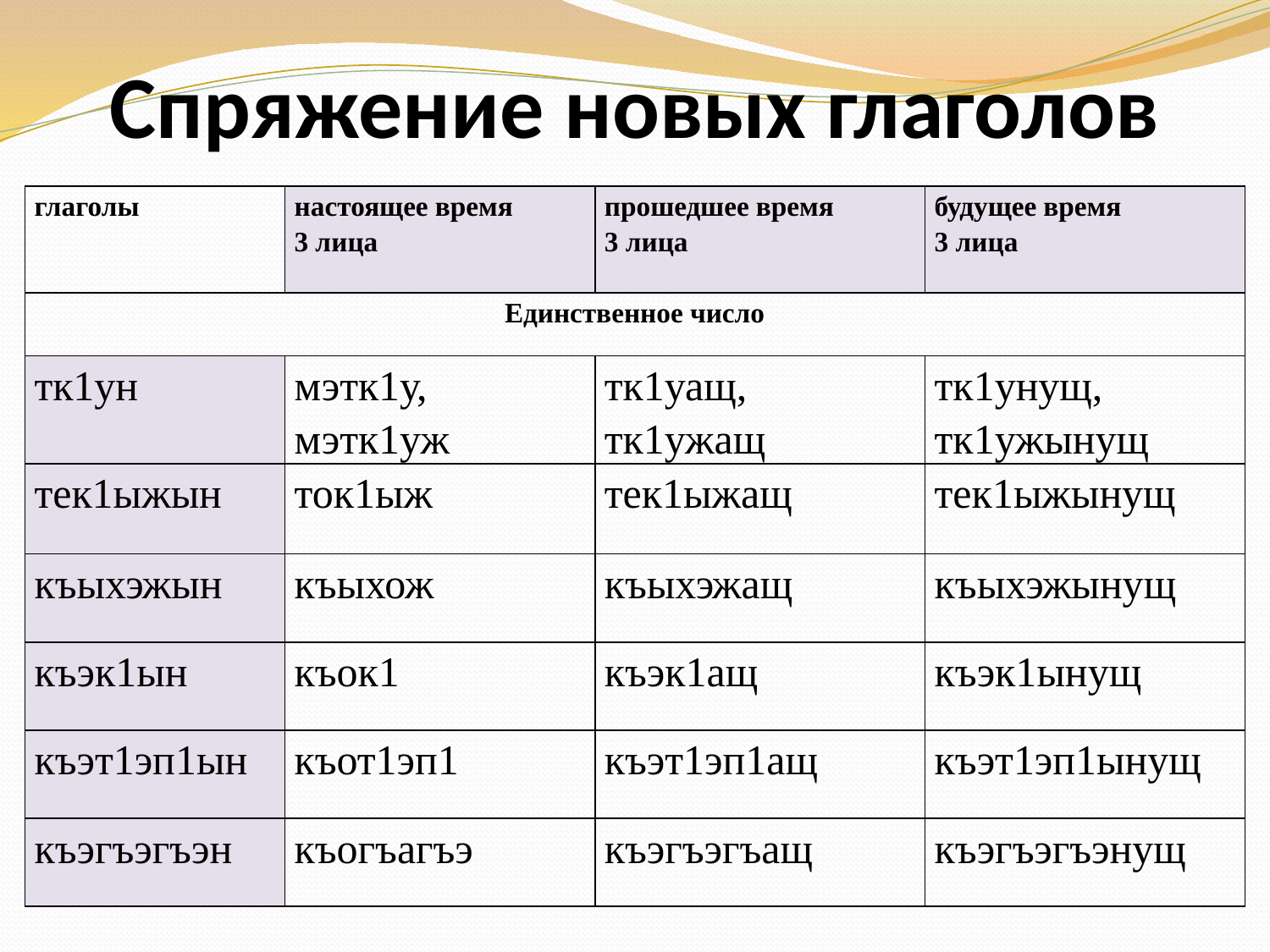

# Спряжение новых глаголов
| глаголы | настоящее время 3 лица | прошедшее время 3 лица | будущее время 3 лица |
| --- | --- | --- | --- |
| Единственное число |  |  |  |
| тк1ун | мэтк1у, мэтк1уж | тк1уащ, тк1ужащ | тк1унущ, тк1ужынущ |
| тек1ыжын | ток1ыж | тек1ыжащ | тек1ыжынущ |
| къыхэжын | къыхож | къыхэжащ | къыхэжынущ |
| къэк1ын | къок1 | къэк1ащ | къэк1ынущ |
| къэт1эп1ын | къот1эп1 | къэт1эп1ащ | къэт1эп1ынущ |
| къэгъэгъэн | къогъагъэ | къэгъэгъащ | къэгъэгъэнущ |